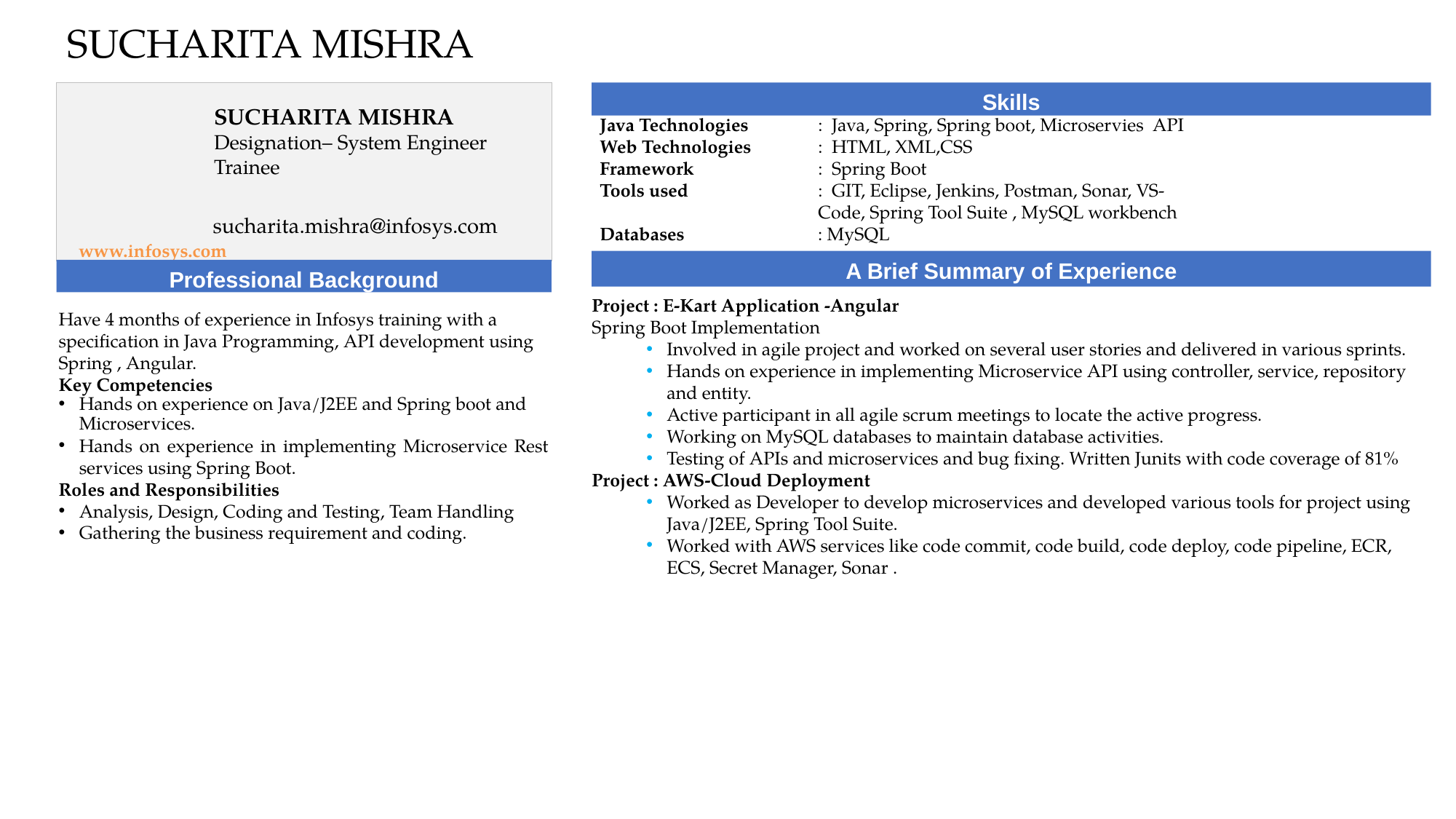

# Sucharita Mishra

www.infosys.com
Skills
Sucharita Mishra
Designation– System Engineer Trainee
Java Technologies            	:  Java, Spring, Spring boot, Microservies  API
Web Technologies           	:  HTML, XML,CSS
Framework  	           	:  Spring Boot
Tools used                	:  GIT, Eclipse, Jenkins, Postman, Sonar, VS-		Code, Spring Tool Suite , MySQL workbench
Databases 	                        : MySQL

sucharita.mishra@infosys.com
A Brief Summary of Experience
Professional Background
Project : E-Kart Application -Angular
Spring Boot Implementation
Involved in agile project and worked on several user stories and delivered in various sprints.
Hands on experience in implementing Microservice API using controller, service, repository and entity.
Active participant in all agile scrum meetings to locate the active progress.
Working on MySQL databases to maintain database activities.
Testing of APIs and microservices and bug fixing. Written Junits with code coverage of 81%
Project : AWS-Cloud Deployment
Worked as Developer to develop microservices and developed various tools for project using Java/J2EE, Spring Tool Suite.
Worked with AWS services like code commit, code build, code deploy, code pipeline, ECR, ECS, Secret Manager, Sonar .

Have 4 months of experience in Infosys training with a specification in Java Programming, API development using Spring , Angular.
Key Competencies
Hands on experience on Java/J2EE and Spring boot and Microservices.
Hands on experience in implementing Microservice Rest services using Spring Boot.
Roles and Responsibilities
Analysis, Design, Coding and Testing, Team Handling
Gathering the business requirement and coding.

.
1